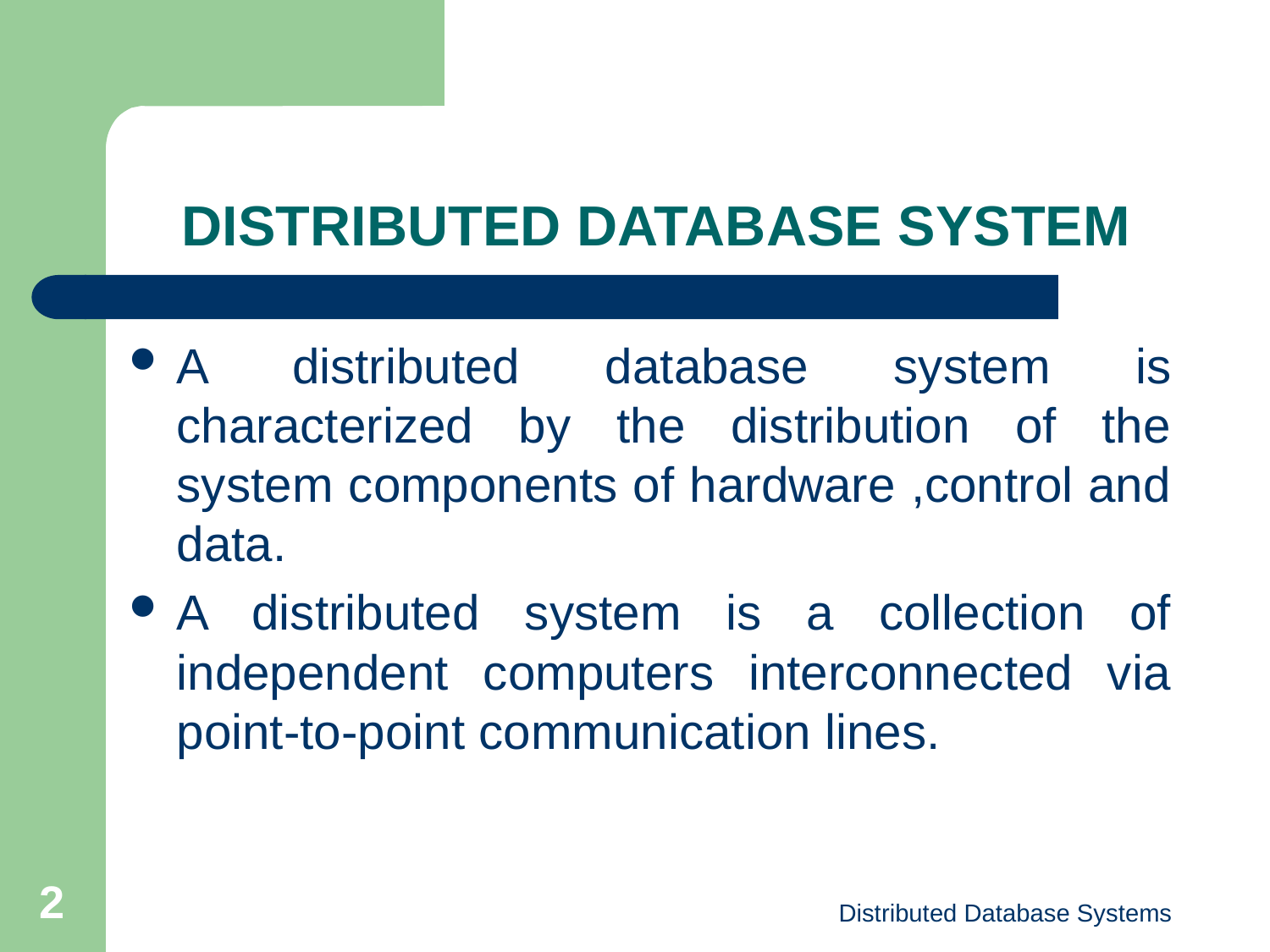

# DISTRIBUTED DATABASE SYSTEM
A distributed database system is characterized by the distribution of the system components of hardware ,control and data.
A distributed system is a collection of independent computers interconnected via point-to-point communication lines.

2
Distributed Database Systems